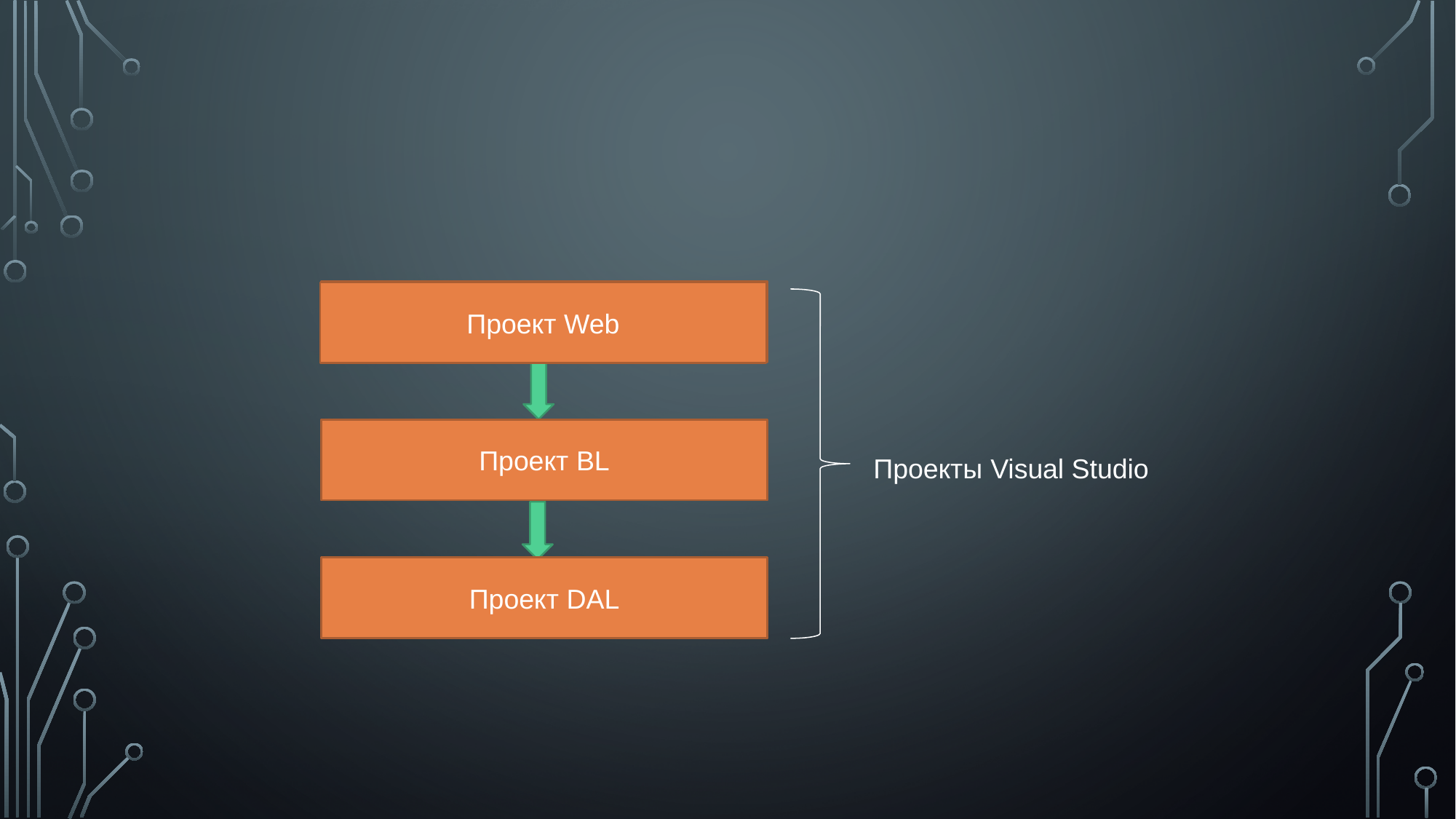

Пользовательский интерфейс
Пользовательский интерфейс
Проект Web

Проект BL
Проекты Visual Studio
Проект DAL

Бизнес-логика

Доступ к данным